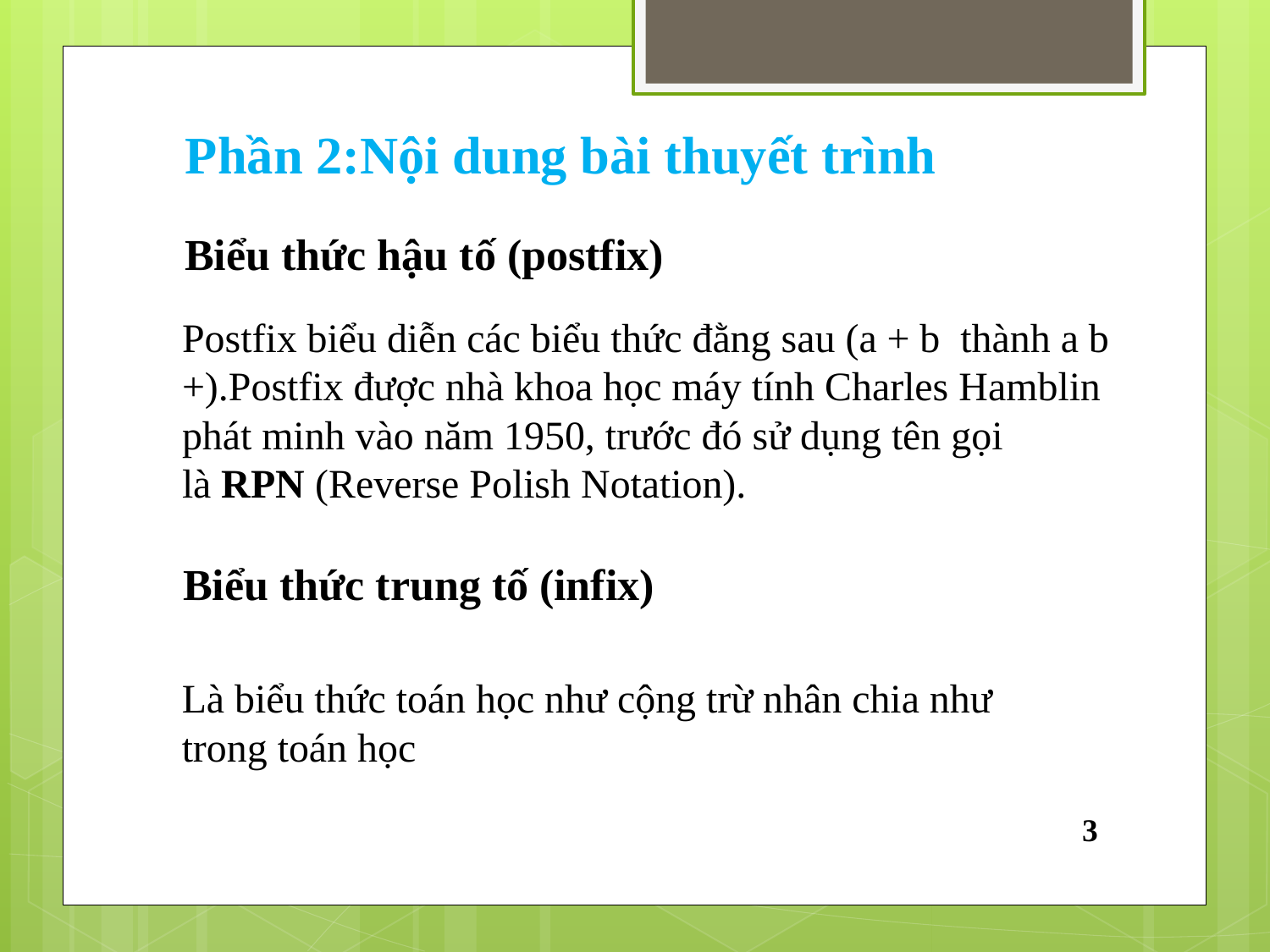

Phần 2:Nội dung bài thuyết trình
Biểu thức hậu tố (postfix)
Postfix biểu diễn các biểu thức đằng sau (a + b  thành a b +).Postfix được nhà khoa học máy tính Charles Hamblin phát minh vào năm 1950, trước đó sử dụng tên gọi là RPN (Reverse Polish Notation).

Biểu thức trung tố (infix)
Là biểu thức toán học như cộng trừ nhân chia như trong toán học
3